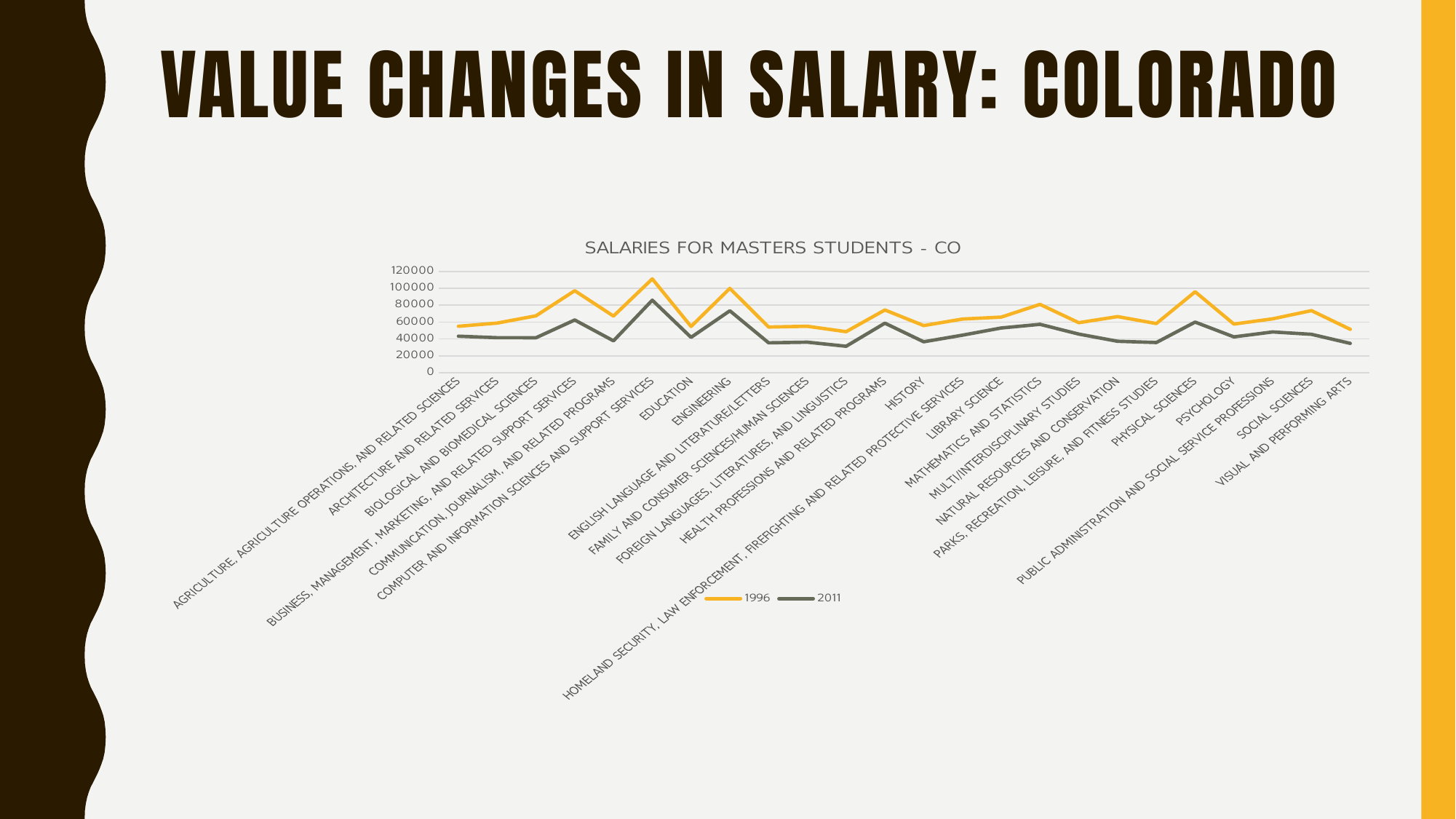

# VALUE CHANGES IN SALARY: COLORADO

### Chart: SALARIES FOR MASTERS STUDENTS - CO

| Category | 1996 | 2011 |
|---|---|---|
| AGRICULTURE, AGRICULTURE OPERATIONS, AND RELATED SCIENCES | 55040.33333333334 | 43285.0 |
| ARCHITECTURE AND RELATED SERVICES | 58805.22222222222 | 41501.66666666666 |
| BIOLOGICAL AND BIOMEDICAL SCIENCES | 67400.16666666667 | 41432.77777777778 |
| BUSINESS, MANAGEMENT, MARKETING, AND RELATED SUPPORT SERVICES | 97132.9761904762 | 62462.62962962963 |
| COMMUNICATION, JOURNALISM, AND RELATED PROGRAMS | 67139.33333333333 | 37825.88888888888 |
| COMPUTER AND INFORMATION SCIENCES AND SUPPORT SERVICES | 111109.4 | 85915.1111111111 |
| EDUCATION | 54803.25925925926 | 41893.51515151515 |
| ENGINEERING | 99870.76923076923 | 73381.86666666667 |
| ENGLISH LANGUAGE AND LITERATURE/LETTERS | 54107.85714285715 | 35436.11111111112 |
| FAMILY AND CONSUMER SCIENCES/HUMAN SCIENCES | 55051.22222222222 | 36239.0 |
| FOREIGN LANGUAGES, LITERATURES, AND LINGUISTICS | 48648.33333333334 | 31365.66666666667 |
| HEALTH PROFESSIONS AND RELATED PROGRAMS | 74315.75 | 58728.4761904762 |
| HISTORY | 55867.33333333334 | 36692.16666666666 |
| HOMELAND SECURITY, LAW ENFORCEMENT, FIREFIGHTING AND RELATED PROTECTIVE SERVICES | 63576.83333333333 | 44518.0 |
| LIBRARY SCIENCE | 65888.55555555556 | 52995.66666666666 |
| MATHEMATICS AND STATISTICS | 80902.83333333334 | 57337.41666666667 |
| MULTI/INTERDISCIPLINARY STUDIES | 59289.91666666667 | 45771.33333333333 |
| NATURAL RESOURCES AND CONSERVATION | 66475.55555555556 | 37284.66666666666 |
| PARKS, RECREATION, LEISURE, AND FITNESS STUDIES | 58216.08333333334 | 35801.16666666666 |
| PHYSICAL SCIENCES | 95875.94444444445 | 59964.1111111111 |
| PSYCHOLOGY | 57671.15384615384 | 42458.41666666667 |
| PUBLIC ADMINISTRATION AND SOCIAL SERVICE PROFESSIONS | 63844.62500000001 | 48358.83333333334 |
| SOCIAL SCIENCES | 73568.7619047619 | 45545.75 |
| VISUAL AND PERFORMING ARTS | 51432.05555555555 | 34783.55555555555 |